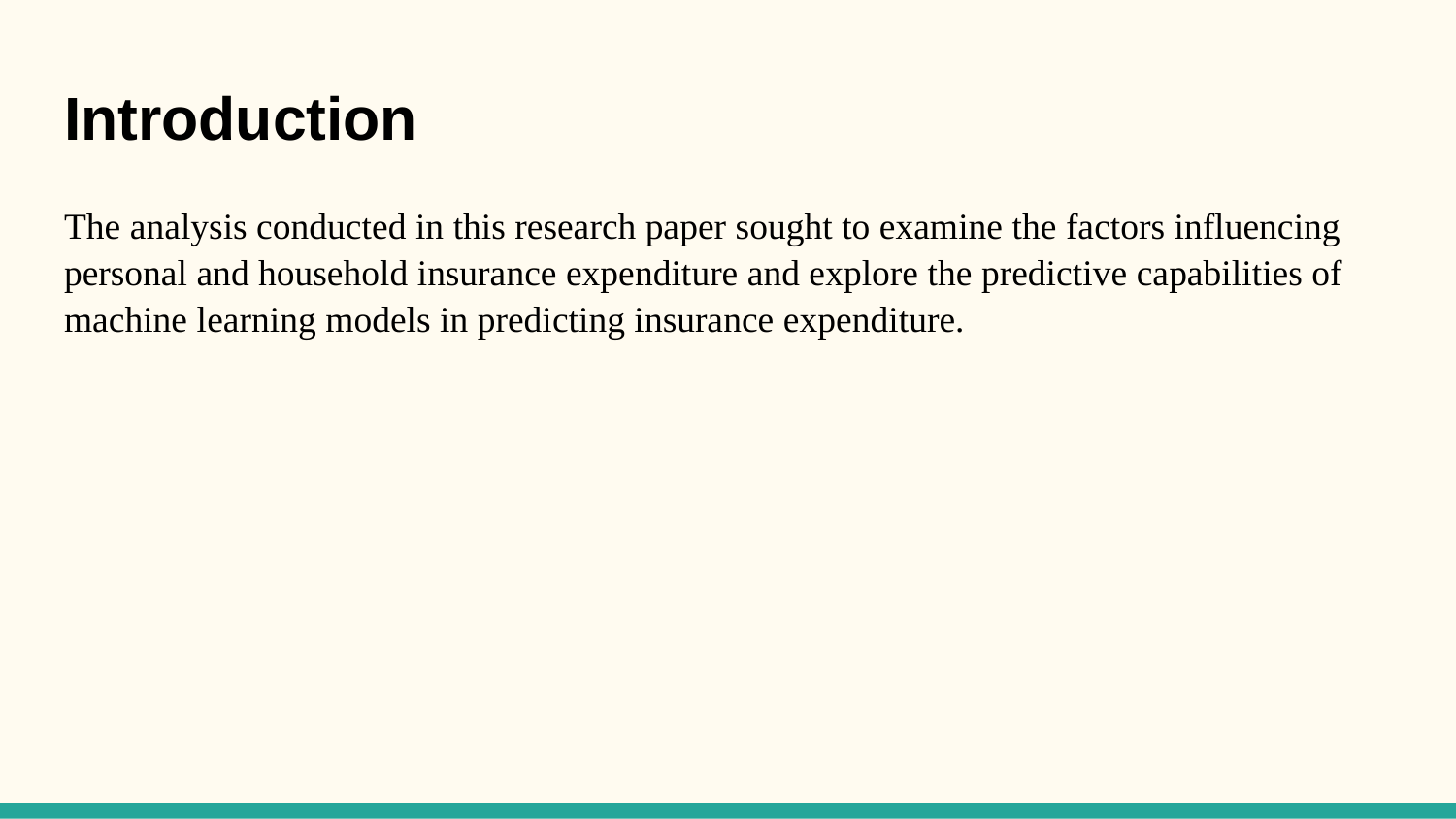

# Introduction
The analysis conducted in this research paper sought to examine the factors influencing personal and household insurance expenditure and explore the predictive capabilities of machine learning models in predicting insurance expenditure.